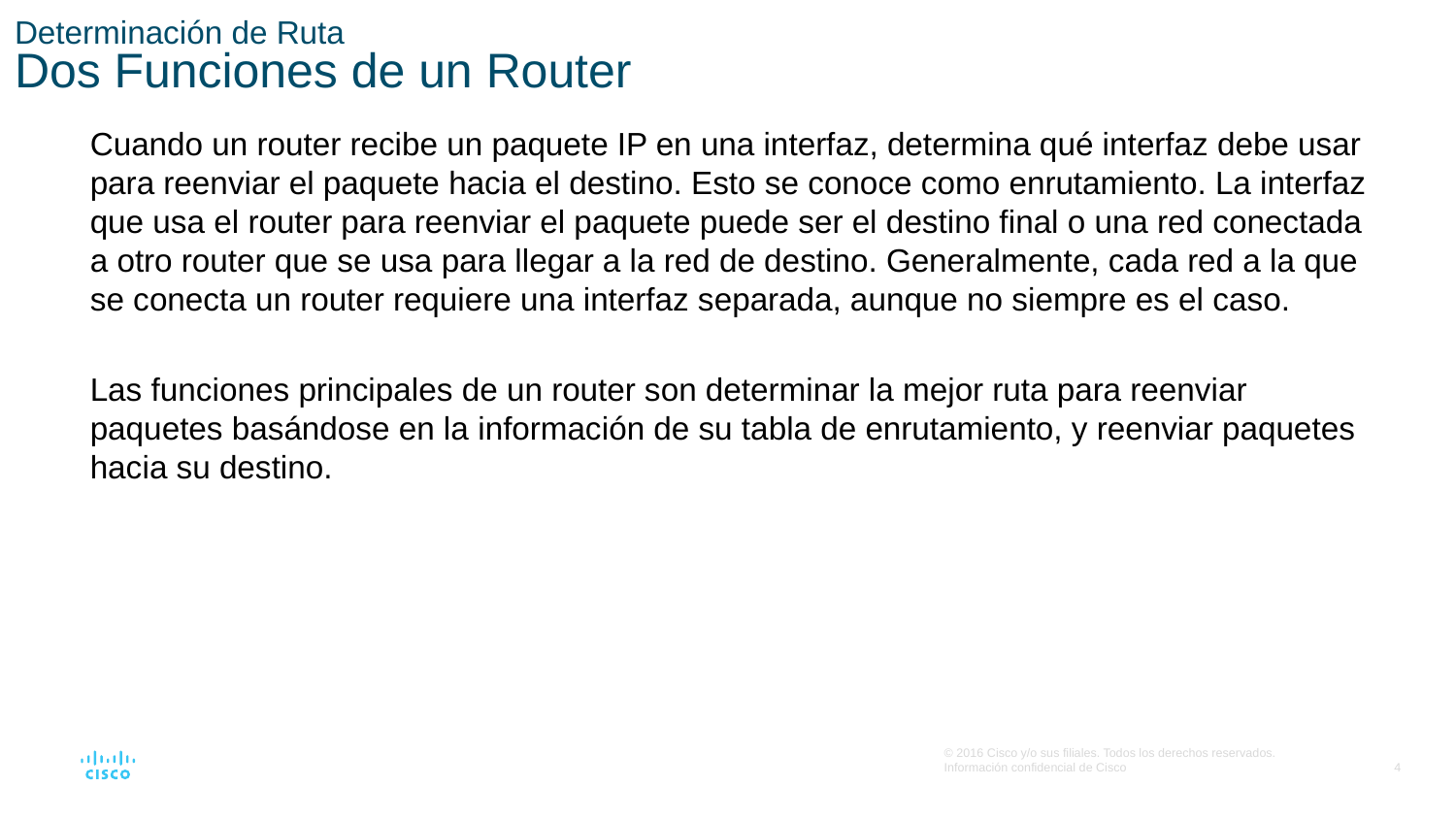

# Determinación de Ruta Dos Funciones de un Router
Cuando un router recibe un paquete IP en una interfaz, determina qué interfaz debe usar para reenviar el paquete hacia el destino. Esto se conoce como enrutamiento. La interfaz que usa el router para reenviar el paquete puede ser el destino final o una red conectada a otro router que se usa para llegar a la red de destino. Generalmente, cada red a la que se conecta un router requiere una interfaz separada, aunque no siempre es el caso.

Las funciones principales de un router son determinar la mejor ruta para reenviar paquetes basándose en la información de su tabla de enrutamiento, y reenviar paquetes hacia su destino.